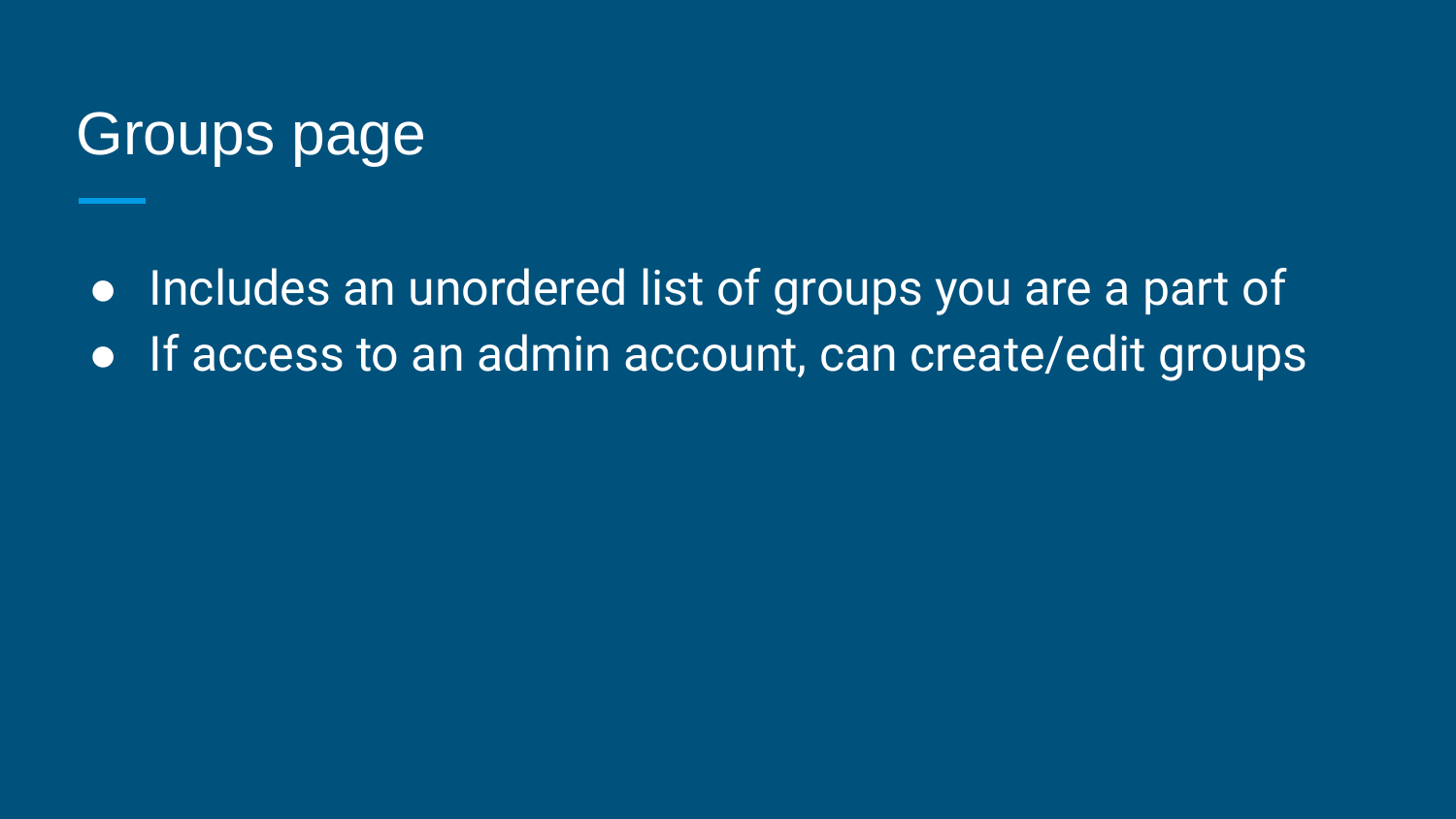

# Groups page
Includes an unordered list of groups you are a part of
If access to an admin account, can create/edit groups